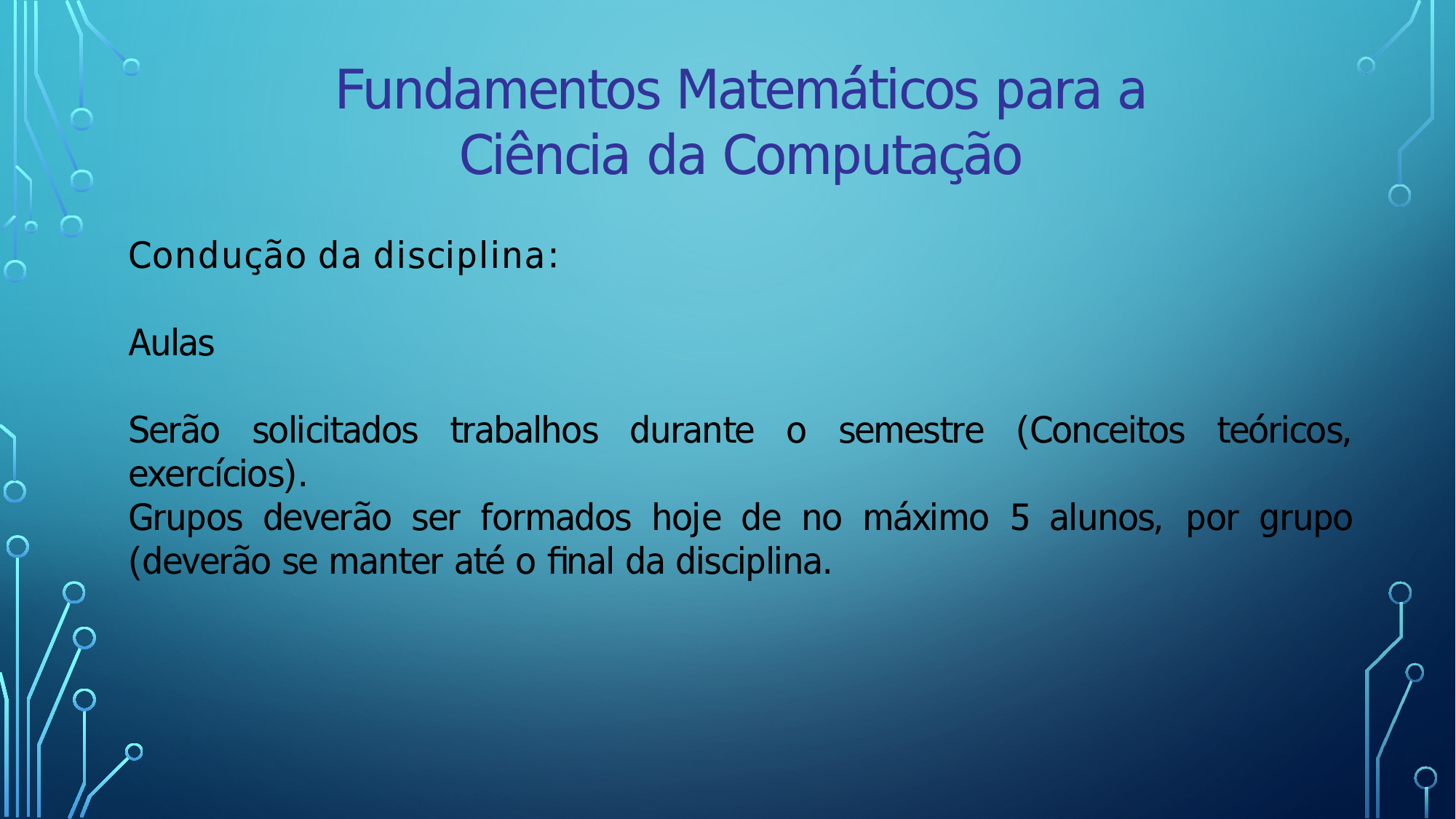

Fundamentos Matemáticos para a Ciência da Computação
Condução da disciplina:

Aulas

Serão solicitados trabalhos durante o semestre (Conceitos teóricos, exercícios).
Grupos deverão ser formados hoje de no máximo 5 alunos, por grupo (deverão se manter até o final da disciplina.